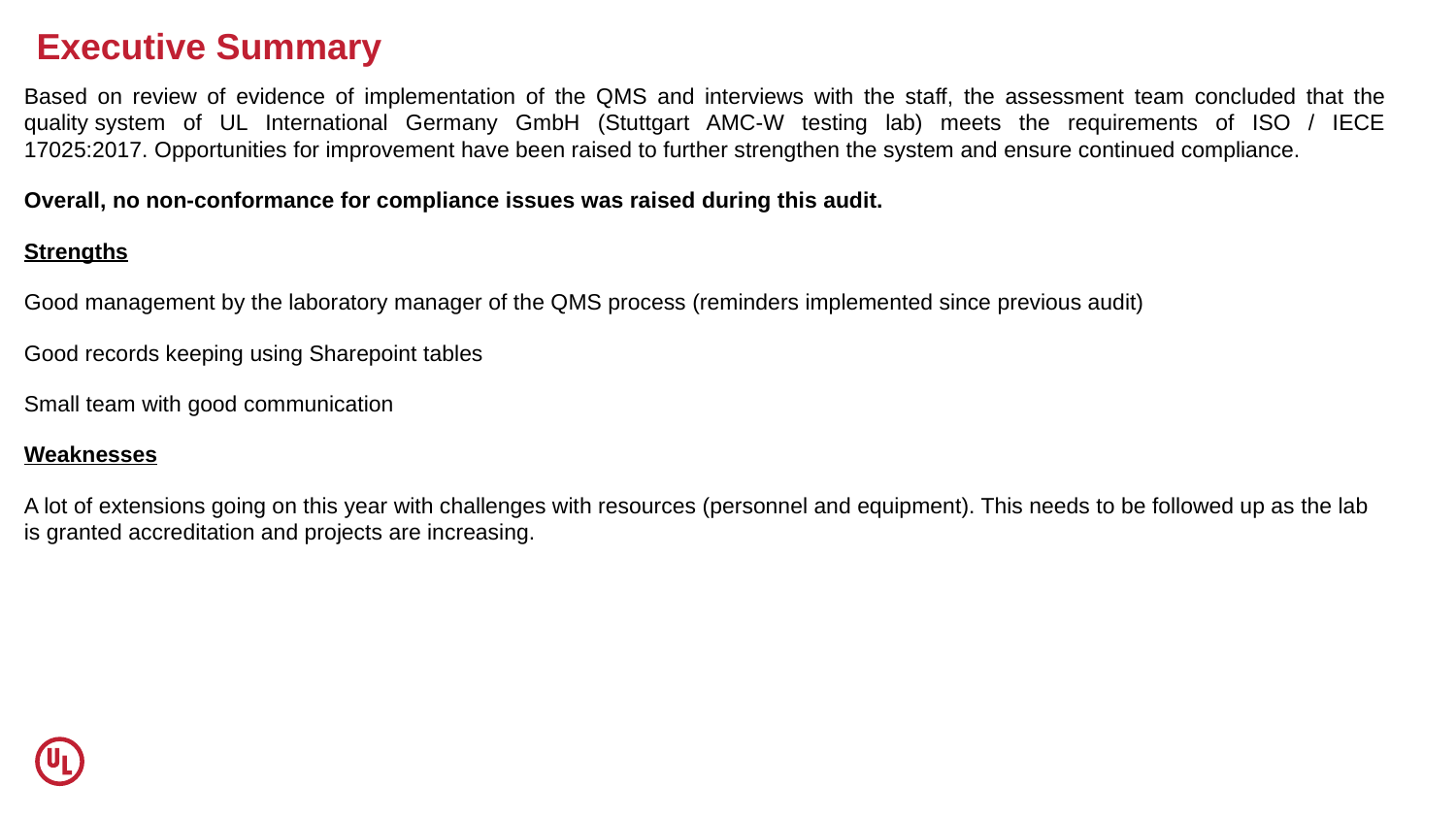

# Executive Summary
Based on review of evidence of implementation of the QMS and interviews with the staff, the assessment team concluded that the quality system of UL International Germany GmbH (Stuttgart AMC-W testing lab) meets the requirements of ISO / IECE 17025:2017. Opportunities for improvement have been raised to further strengthen the system and ensure continued compliance.
Overall, no non-conformance for compliance issues was raised during this audit.
Strengths
Good management by the laboratory manager of the QMS process (reminders implemented since previous audit)
Good records keeping using Sharepoint tables
Small team with good communication
Weaknesses
A lot of extensions going on this year with challenges with resources (personnel and equipment). This needs to be followed up as the lab is granted accreditation and projects are increasing.